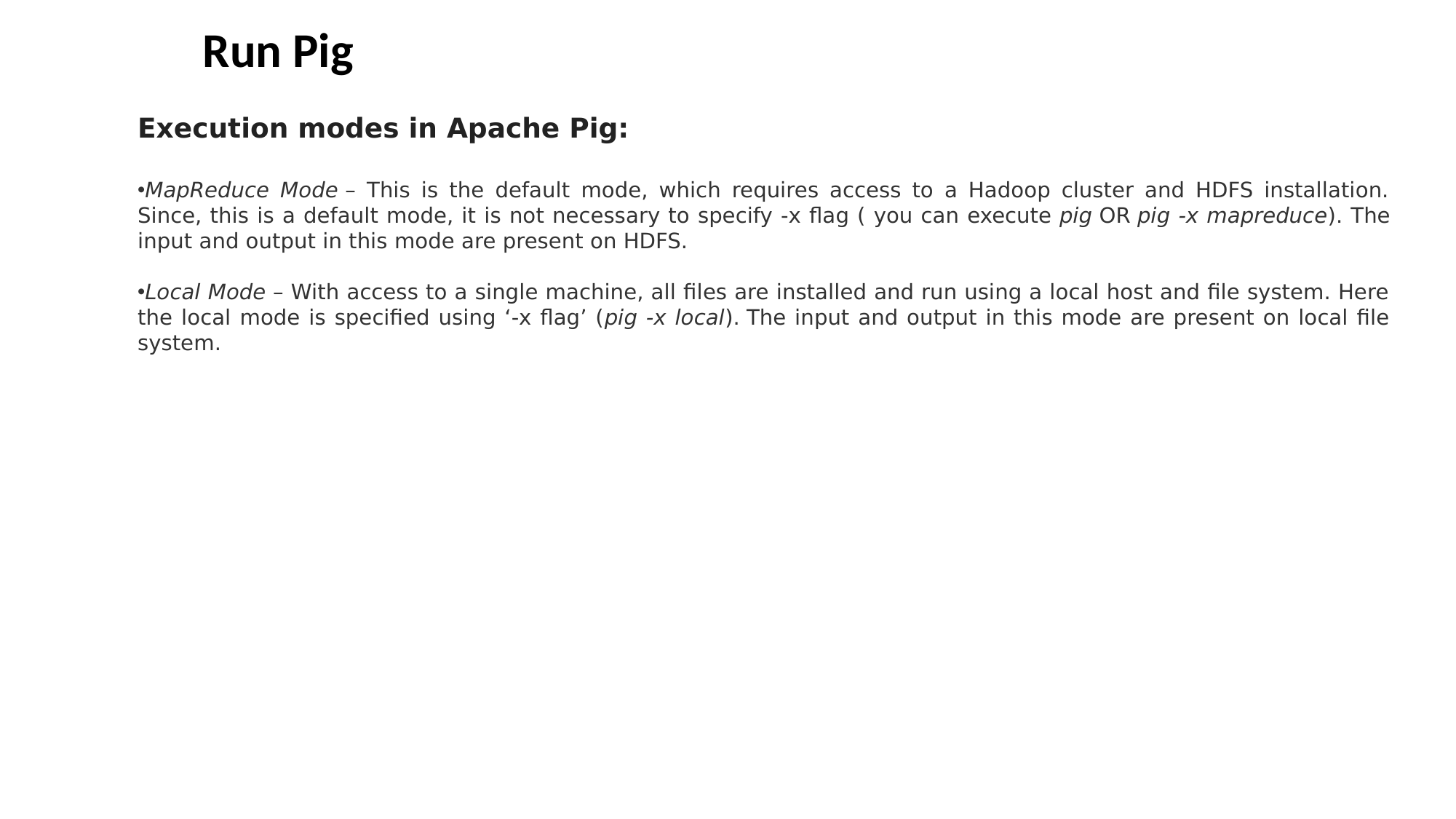

Run Pig
Execution modes in Apache Pig:

MapReduce Mode – This is the default mode, which requires access to a Hadoop cluster and HDFS installation. Since, this is a default mode, it is not necessary to specify -x flag ( you can execute pig OR pig -x mapreduce). The input and output in this mode are present on HDFS.

Local Mode – With access to a single machine, all files are installed and run using a local host and file system. Here the local mode is specified using ‘-x flag’ (pig -x local). The input and output in this mode are present on local file system.